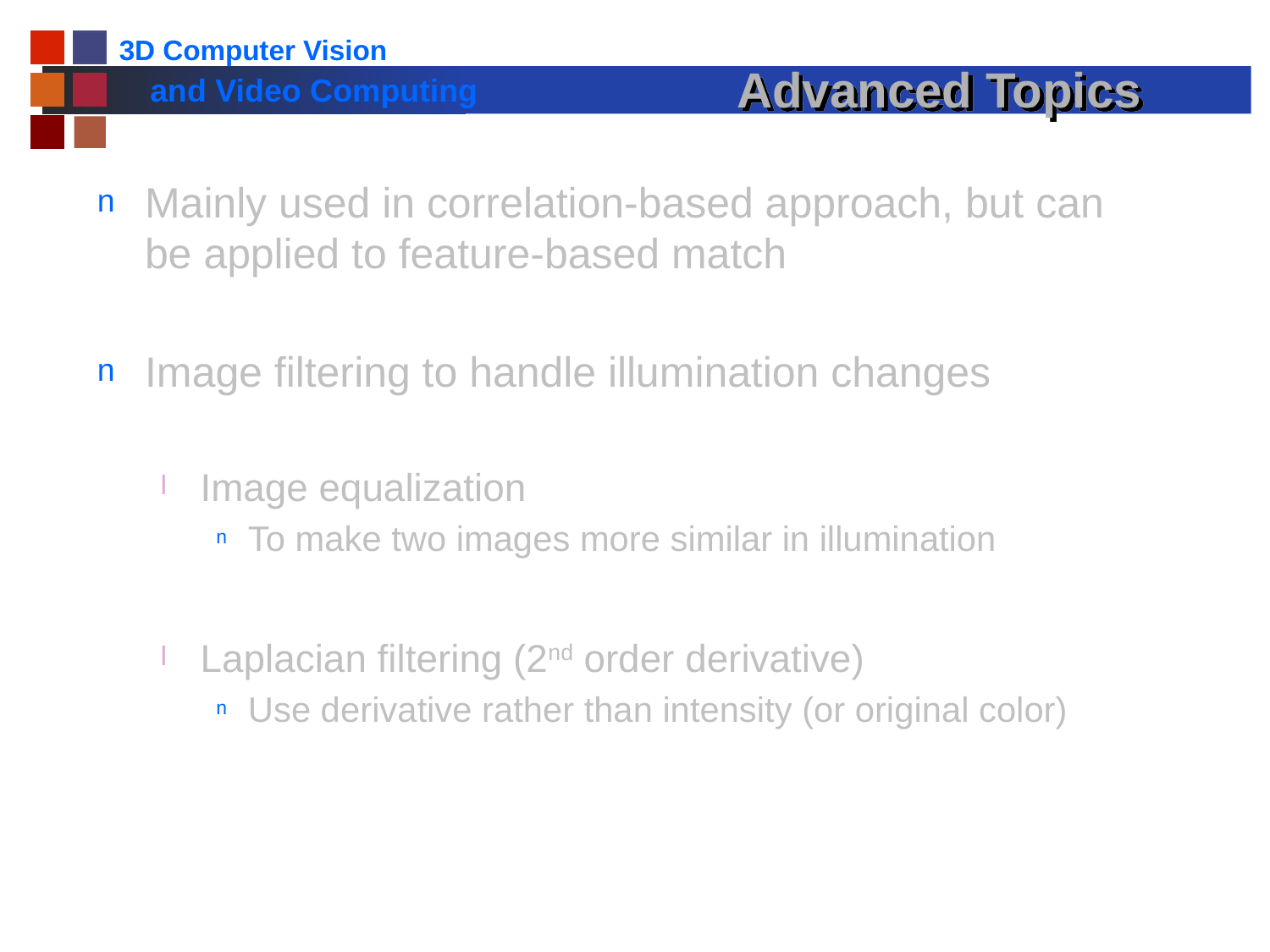

# Advanced Topics
Mainly used in correlation-based approach, but can be applied to feature-based match

Image filtering to handle illumination changes

Image equalization
To make two images more similar in illumination

Laplacian filtering (2nd order derivative)
Use derivative rather than intensity (or original color)